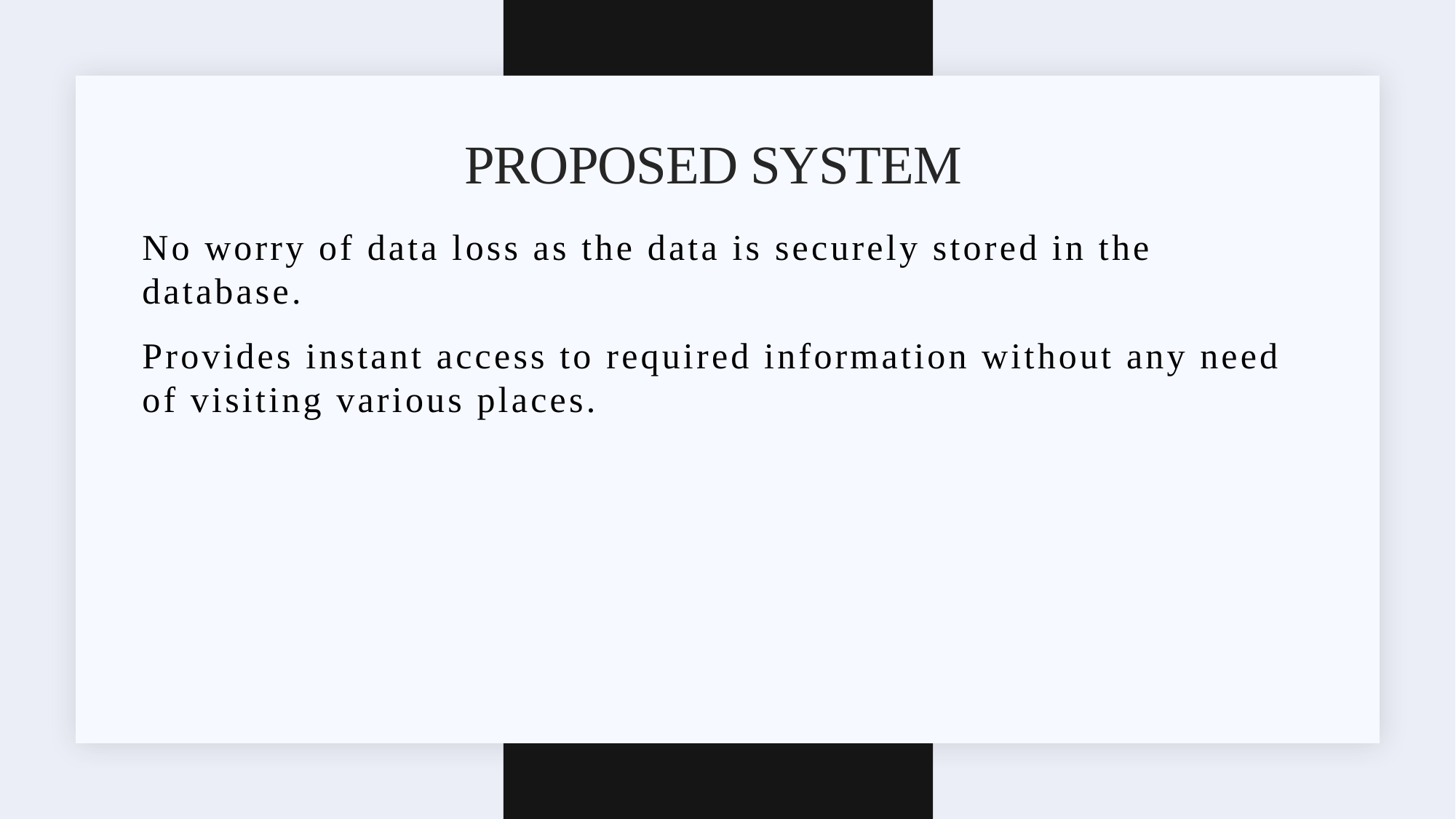

# Proposed system
No worry of data loss as the data is securely stored in the database.
Provides instant access to required information without any need of visiting various places.